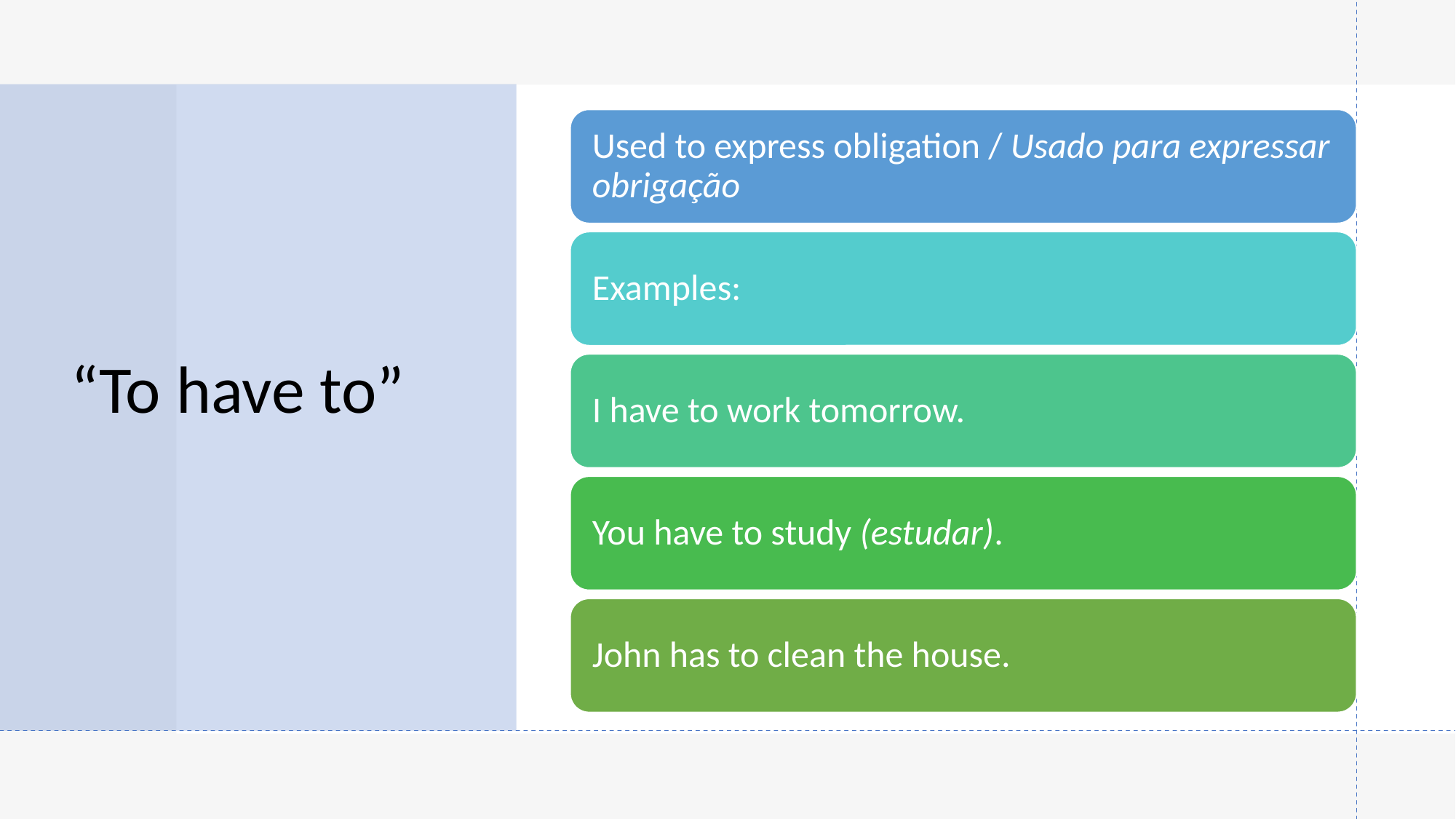

# “To have to”

Used to express obligation / Usado para expressar obrigação
Examples:
I have to work tomorrow.
You have to study (estudar).
John has to clean the house.